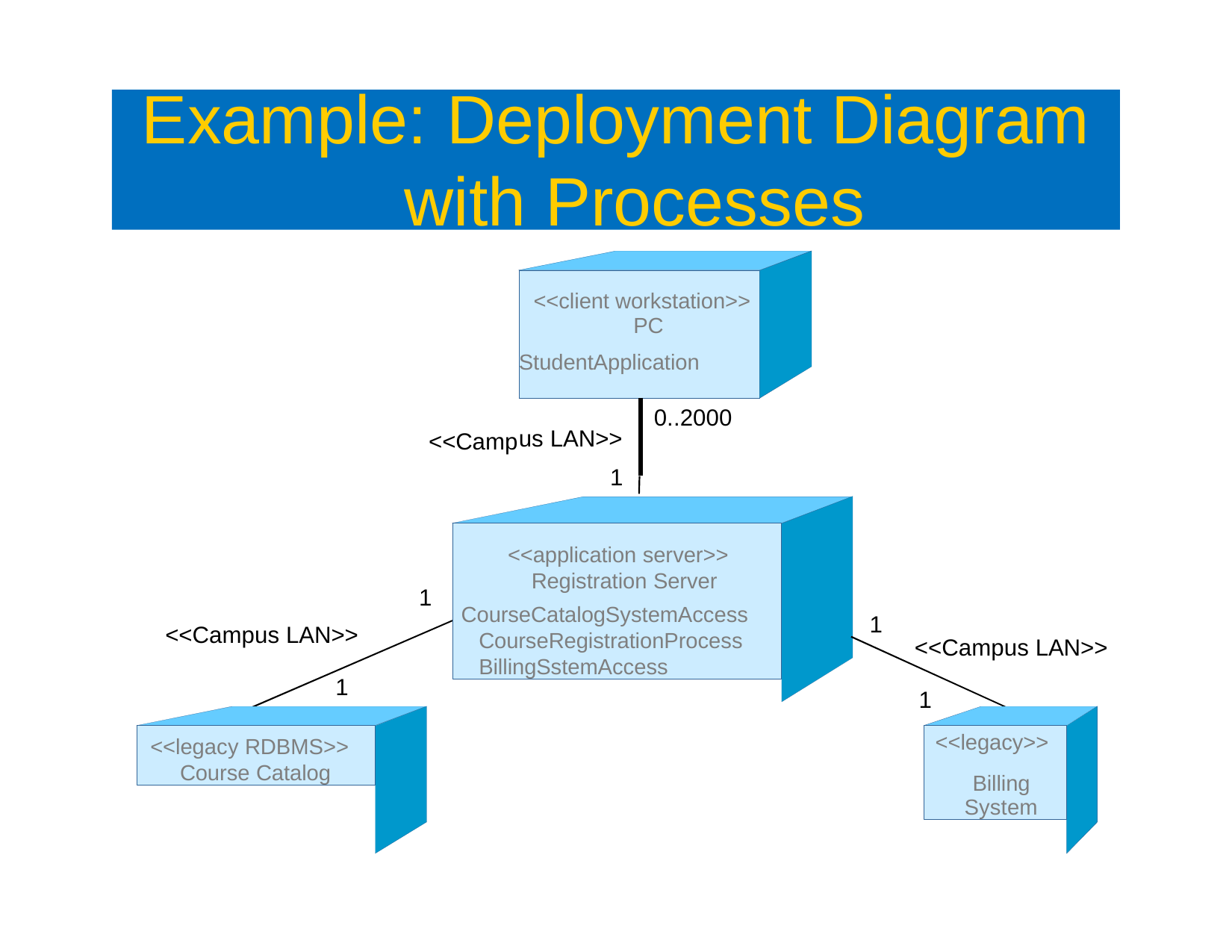

# Example: Deployment Diagram  with Processes

| <<client workstation>> PC StudentApplication |  |
| --- | --- |
| us LAN>> | 0..2000 |
<<Camp
1

<<application server>>  Registration Server
CourseCatalogSystemAccess  CourseRegistrationProcess  BillingSstemAccess

1
1
<<Campus LAN>>
<<Campus LAN>>
1
1
<<legacy RDBMS>>  Course Catalog
<<legacy>>
Billing  System